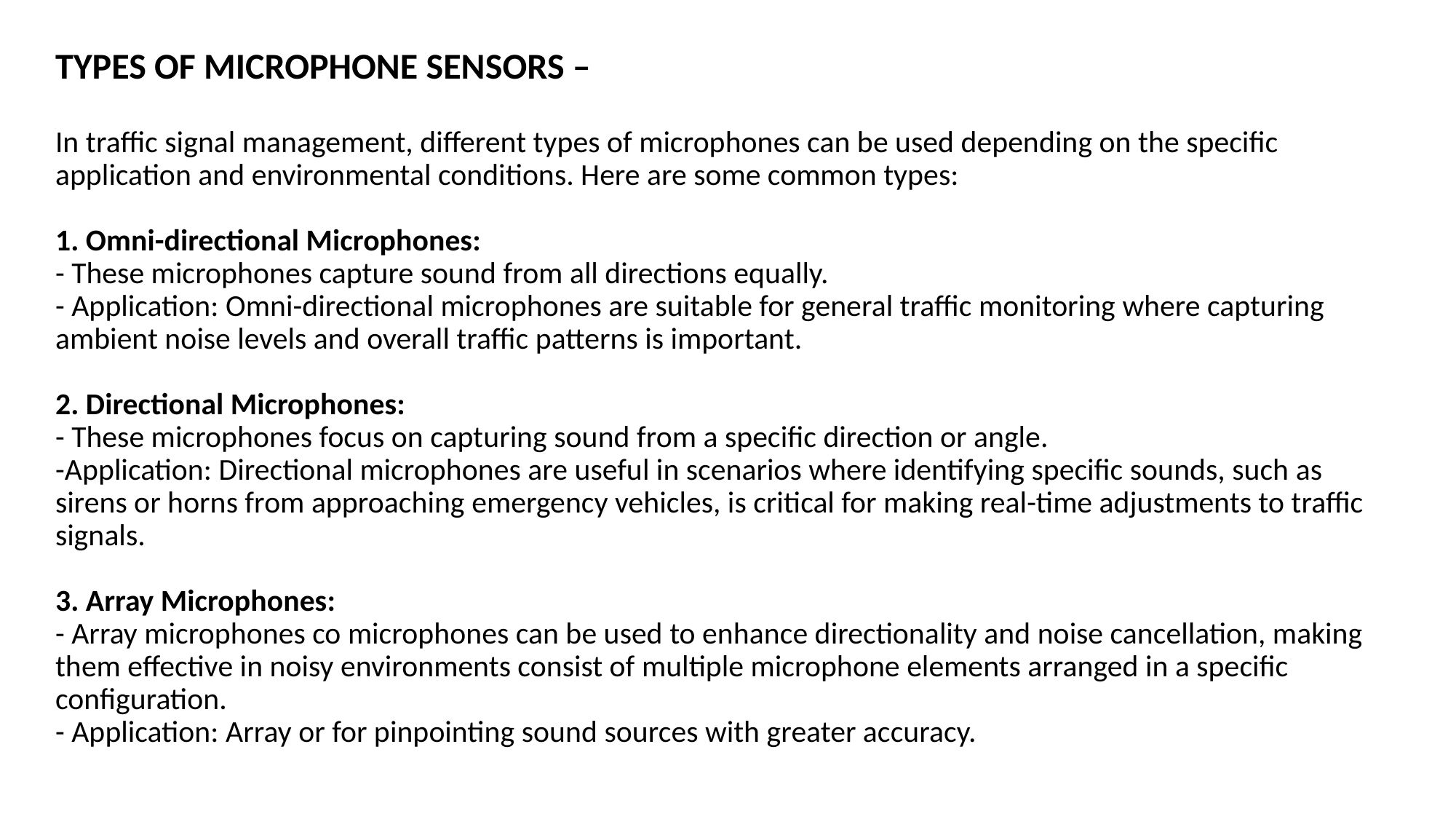

# TYPES OF MICROPHONE SENSORS – In traffic signal management, different types of microphones can be used depending on the specific application and environmental conditions. Here are some common types: 1. Omni-directional Microphones: - These microphones capture sound from all directions equally. - Application: Omni-directional microphones are suitable for general traffic monitoring where capturing ambient noise levels and overall traffic patterns is important. 2. Directional Microphones: - These microphones focus on capturing sound from a specific direction or angle. -Application: Directional microphones are useful in scenarios where identifying specific sounds, such as sirens or horns from approaching emergency vehicles, is critical for making real-time adjustments to traffic signals. 3. Array Microphones: - Array microphones co microphones can be used to enhance directionality and noise cancellation, making them effective in noisy environments consist of multiple microphone elements arranged in a specific configuration. - Application: Array or for pinpointing sound sources with greater accuracy.